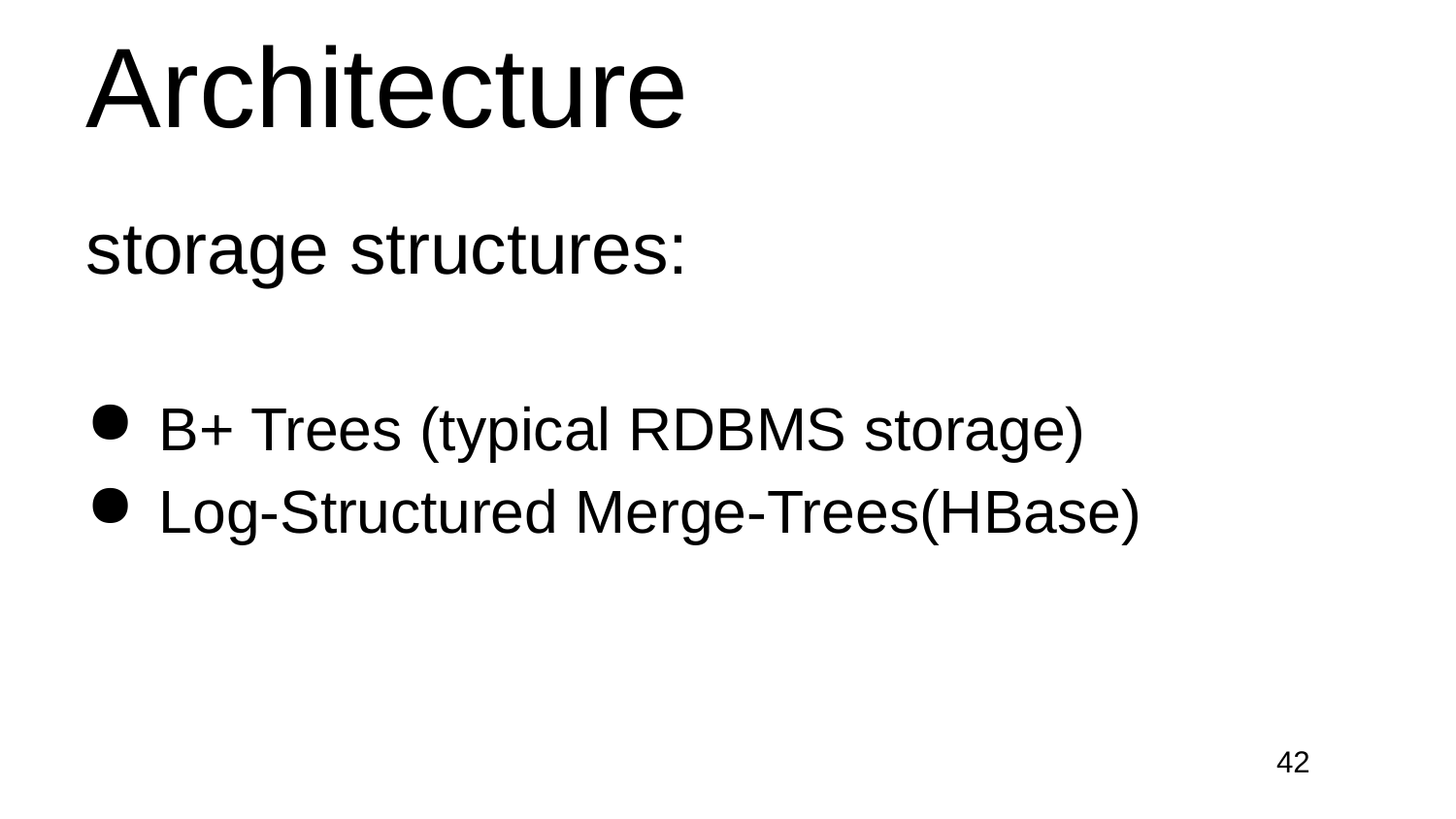

# Architecture
storage structures:

B+ Trees (typical RDBMS storage)
Log-Structured Merge-Trees(HBase)
42